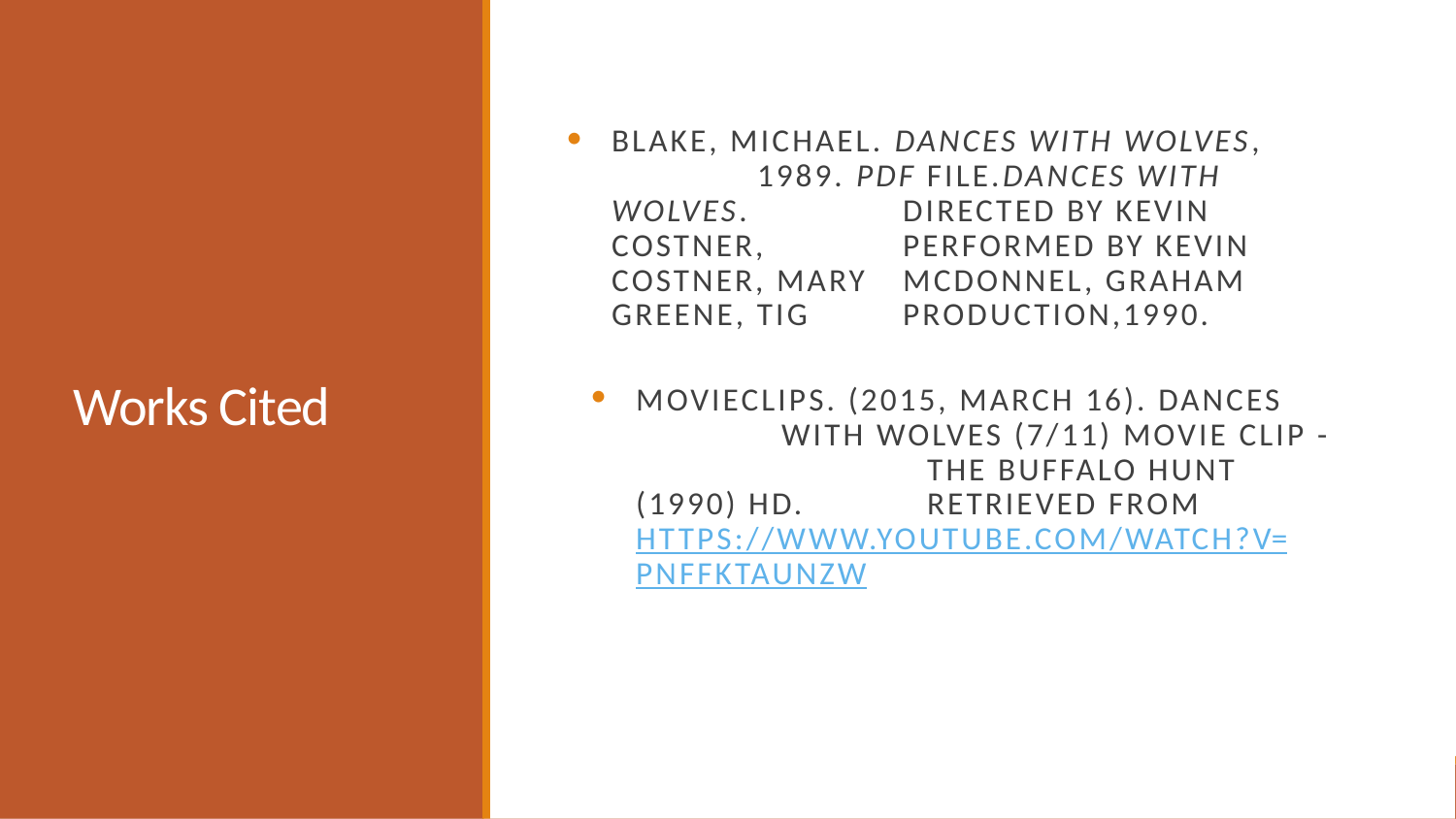

# Works Cited
Blake, Michael. Dances with Wolves, 	1989. PDF file.Dances with Wolves. 	Directed by Kevin Costner, 	Performed by Kevin Costner, Mary 	McDonnel, Graham Greene, TIG 	Production,1990.

Movieclips. (2015, March 16). Dances 	with Wolves (7/11) Movie CLIP - 		The Buffalo Hunt (1990) HD. 	Retrieved from 	https://www.youtube.com/wat	ch?v=PnffktauNZw